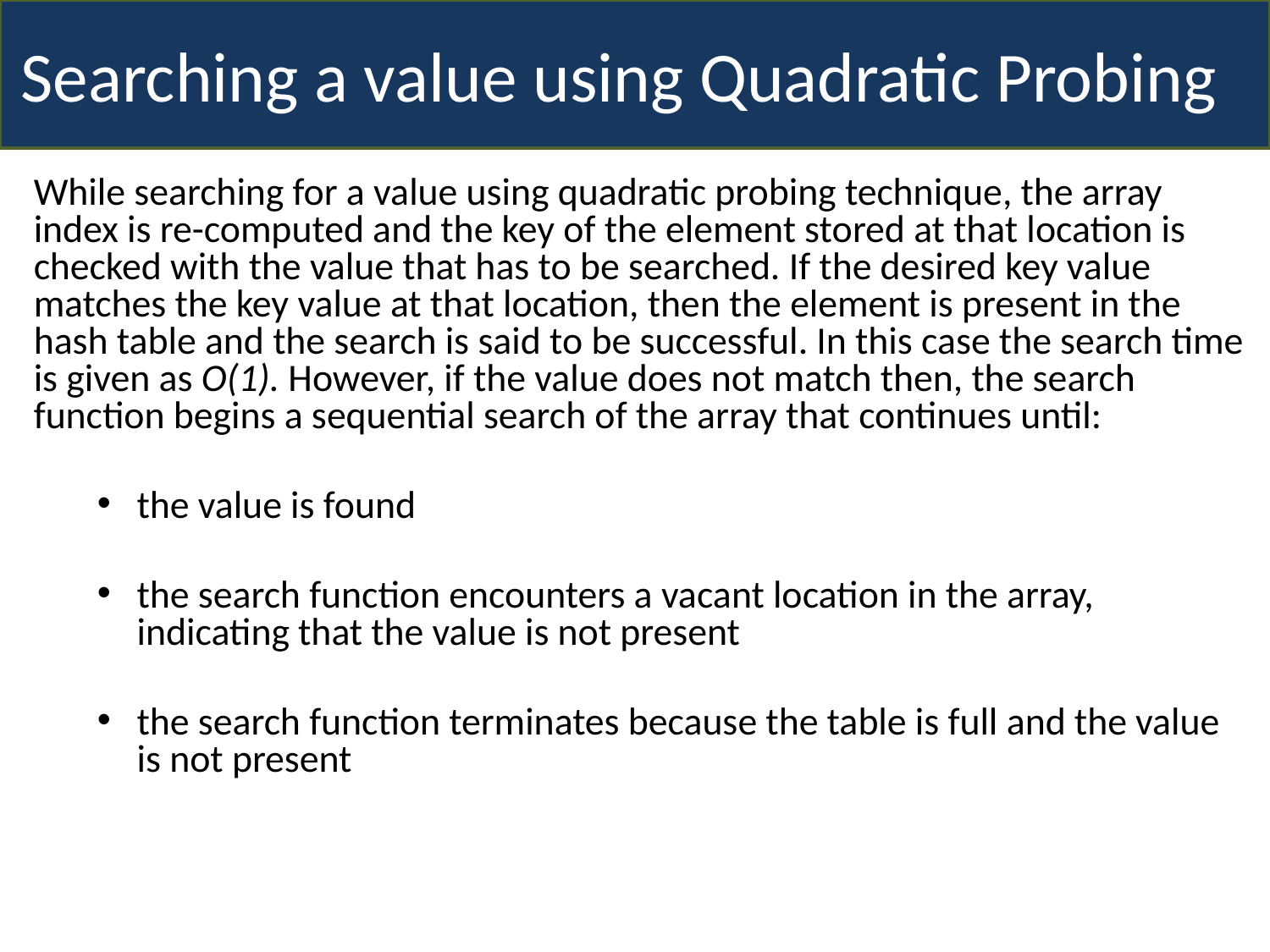

Searching a value using Quadratic Probing
While searching for a value using quadratic probing technique, the array index is re-computed and the key of the element stored at that location is checked with the value that has to be searched. If the desired key value matches the key value at that location, then the element is present in the hash table and the search is said to be successful. In this case the search time is given as O(1). However, if the value does not match then, the search function begins a sequential search of the array that continues until:

the value is found

the search function encounters a vacant location in the array, indicating that the value is not present

the search function terminates because the table is full and the value is not present